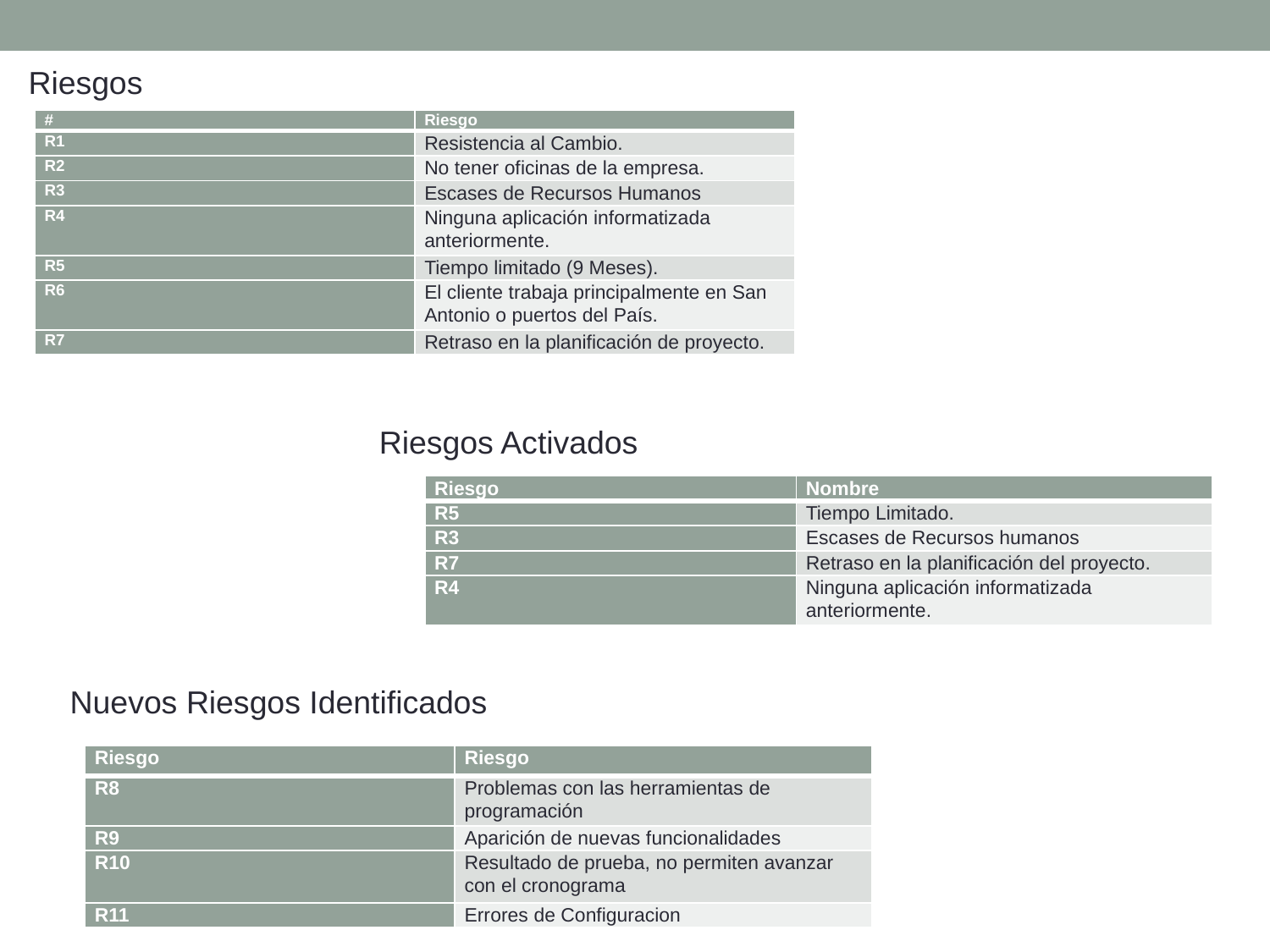

Riesgos
| # | Riesgo |
| --- | --- |
| R1 | Resistencia al Cambio. |
| R2 | No tener oficinas de la empresa. |
| R3 | Escases de Recursos Humanos |
| R4 | Ninguna aplicación informatizada anteriormente. |
| R5 | Tiempo limitado (9 Meses). |
| R6 | El cliente trabaja principalmente en San Antonio o puertos del País. |
| R7 | Retraso en la planificación de proyecto. |
Riesgos Activados
| Riesgo | Nombre |
| --- | --- |
| R5 | Tiempo Limitado. |
| R3 | Escases de Recursos humanos |
| R7 | Retraso en la planificación del proyecto. |
| R4 | Ninguna aplicación informatizada anteriormente. |
Nuevos Riesgos Identificados
| Riesgo | Riesgo |
| --- | --- |
| R8 | Problemas con las herramientas de programación |
| R9 | Aparición de nuevas funcionalidades |
| R10 | Resultado de prueba, no permiten avanzar con el cronograma |
| R11 | Errores de Configuracion |